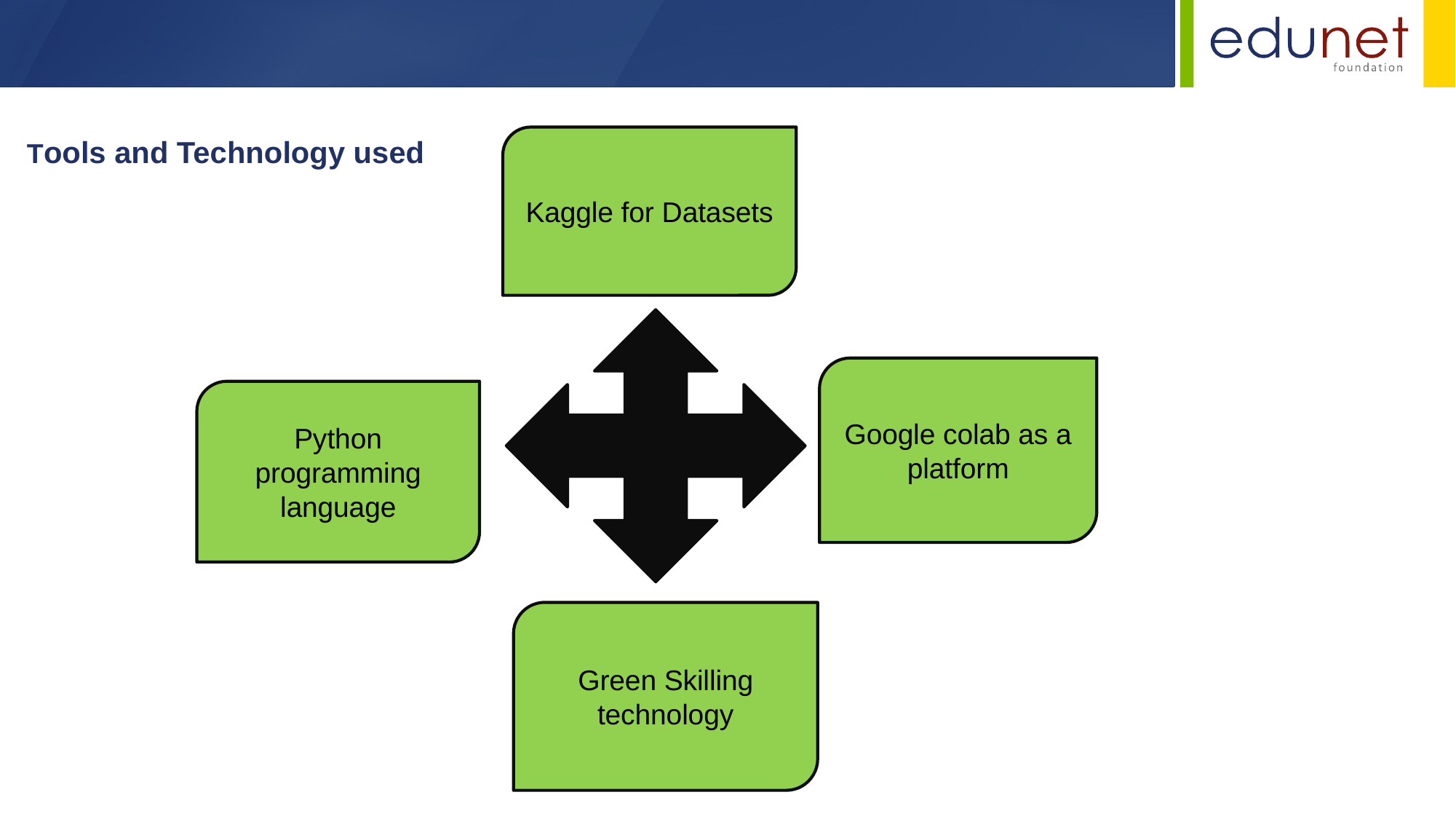

Kaggle for Datasets
Tools and Technology used

Google colab as a platform
Python programming language
Green Skilling technology